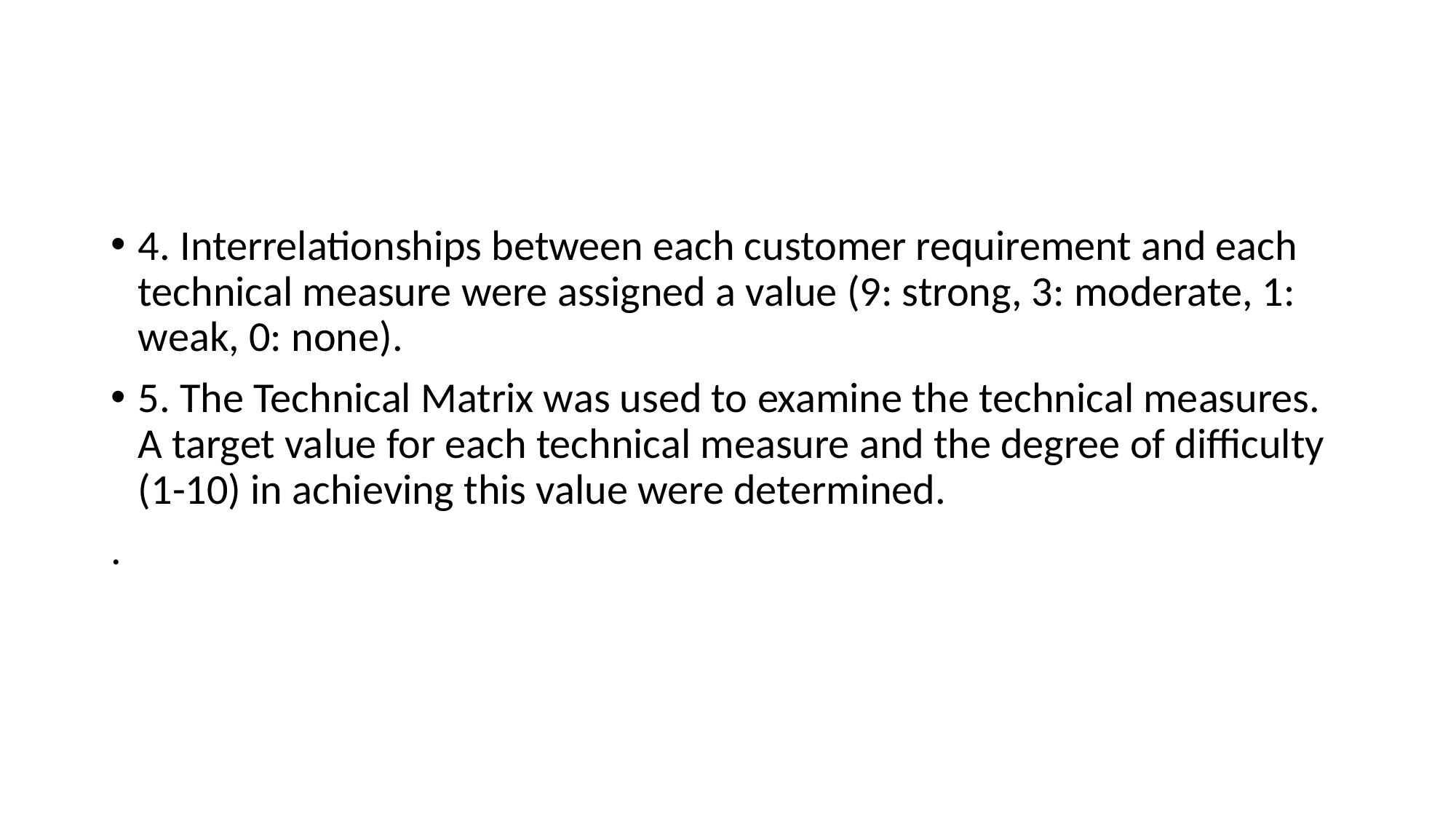

#
4. Interrelationships between each customer requirement and each technical measure were assigned a value (9: strong, 3: moderate, 1: weak, 0: none).
5. The Technical Matrix was used to examine the technical measures. A target value for each technical measure and the degree of difficulty (1-10) in achieving this value were determined.
.